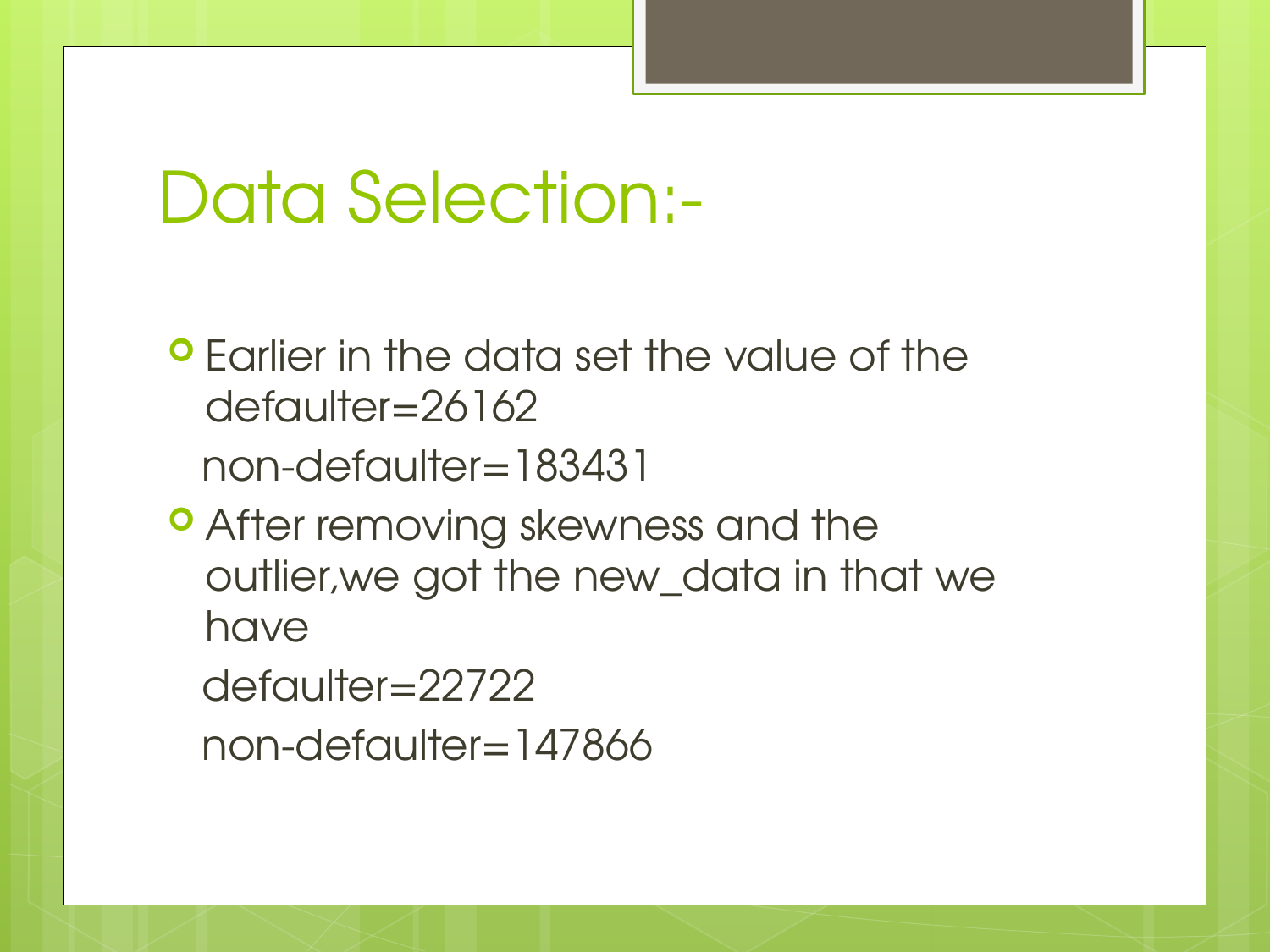

# Data Selection:-
Earlier in the data set the value of the defaulter=26162
   non-defaulter=183431
After removing skewness and the outlier,we got the new_data in that we have
   defaulter=22722
   non-defaulter=147866